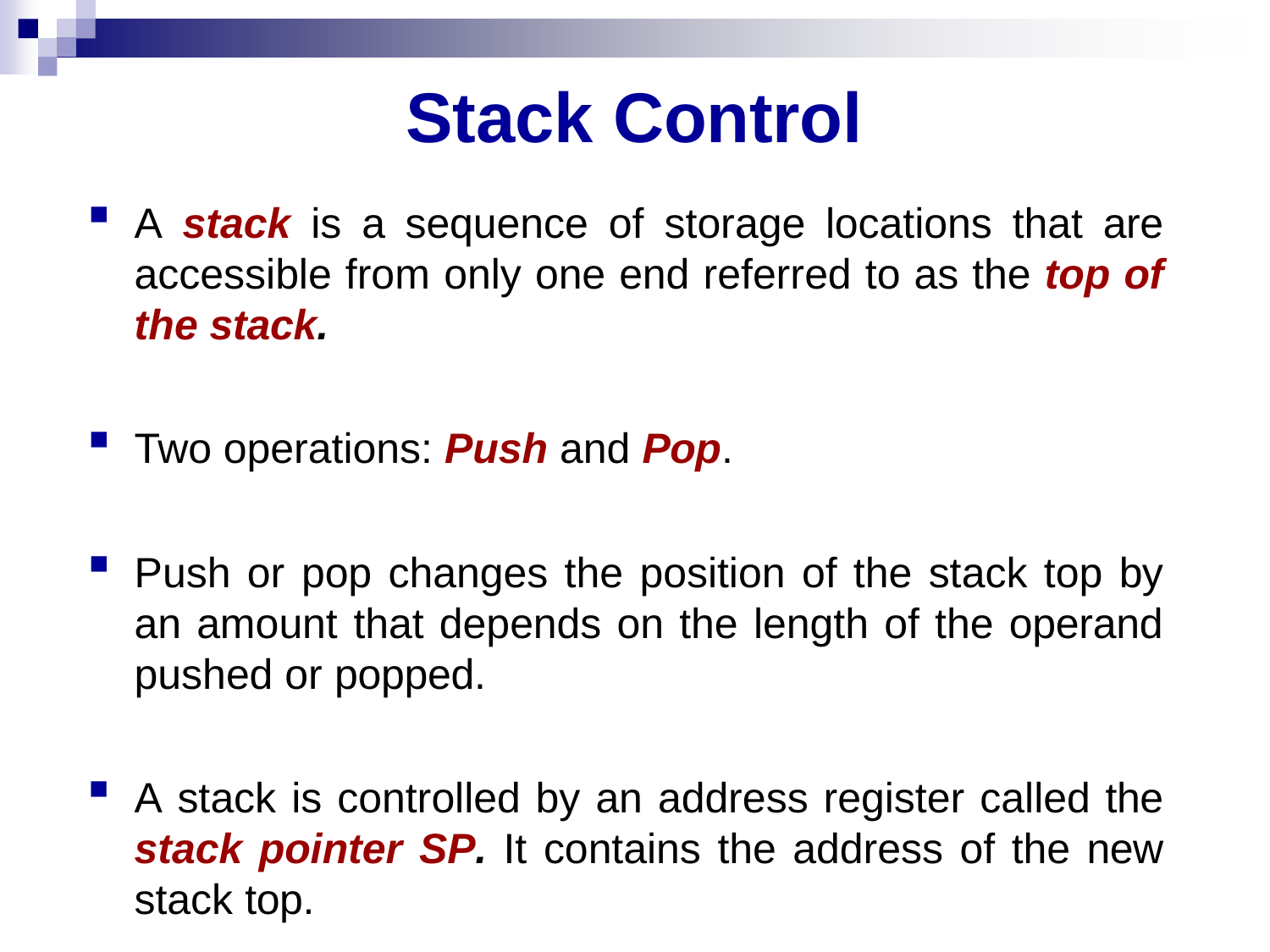

# Stack Control
A stack is a sequence of storage locations that are accessible from only one end referred to as the top of the stack.

Two operations: Push and Pop.

Push or pop changes the position of the stack top by an amount that depends on the length of the operand pushed or popped.

A stack is controlled by an address register called the stack pointer SP. It contains the address of the new stack top.